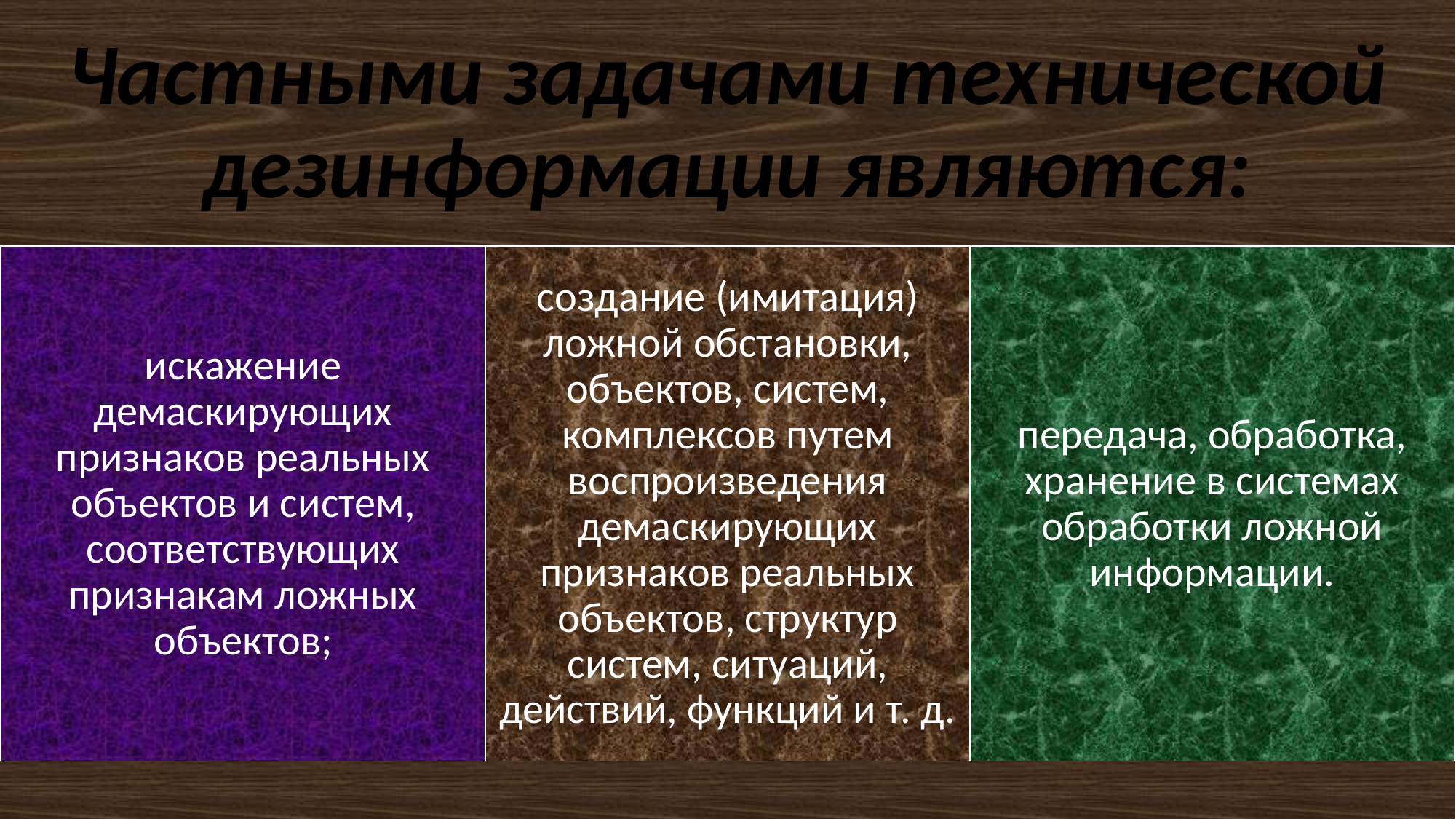

Частными задачами технической дезинформации являются:
искажение демаскирующих признаков реальных объектов и систем, соответствующих признакам ложных объектов;
создание (имитация) ложной обстановки, объектов, систем, комплексов путем воспроизведения демаскирующих признаков реальных объектов, структур систем, ситуаций, действий, функций и т. д.
передача, обработка, хранение в системах обработки ложной информации.